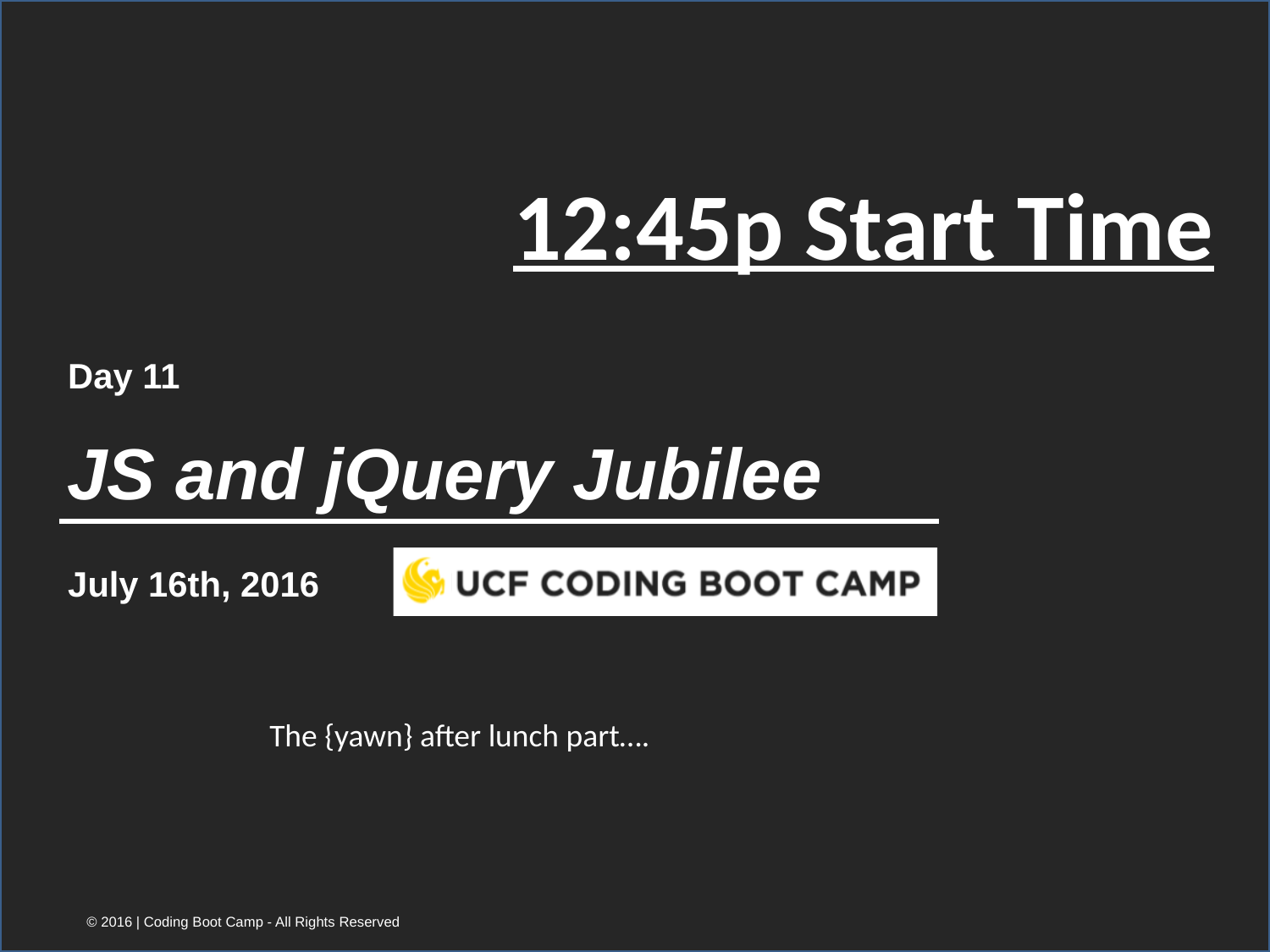

12:45p Start Time
Day 11
# JS and jQuery Jubilee
July 16th, 2016
The {yawn} after lunch part….